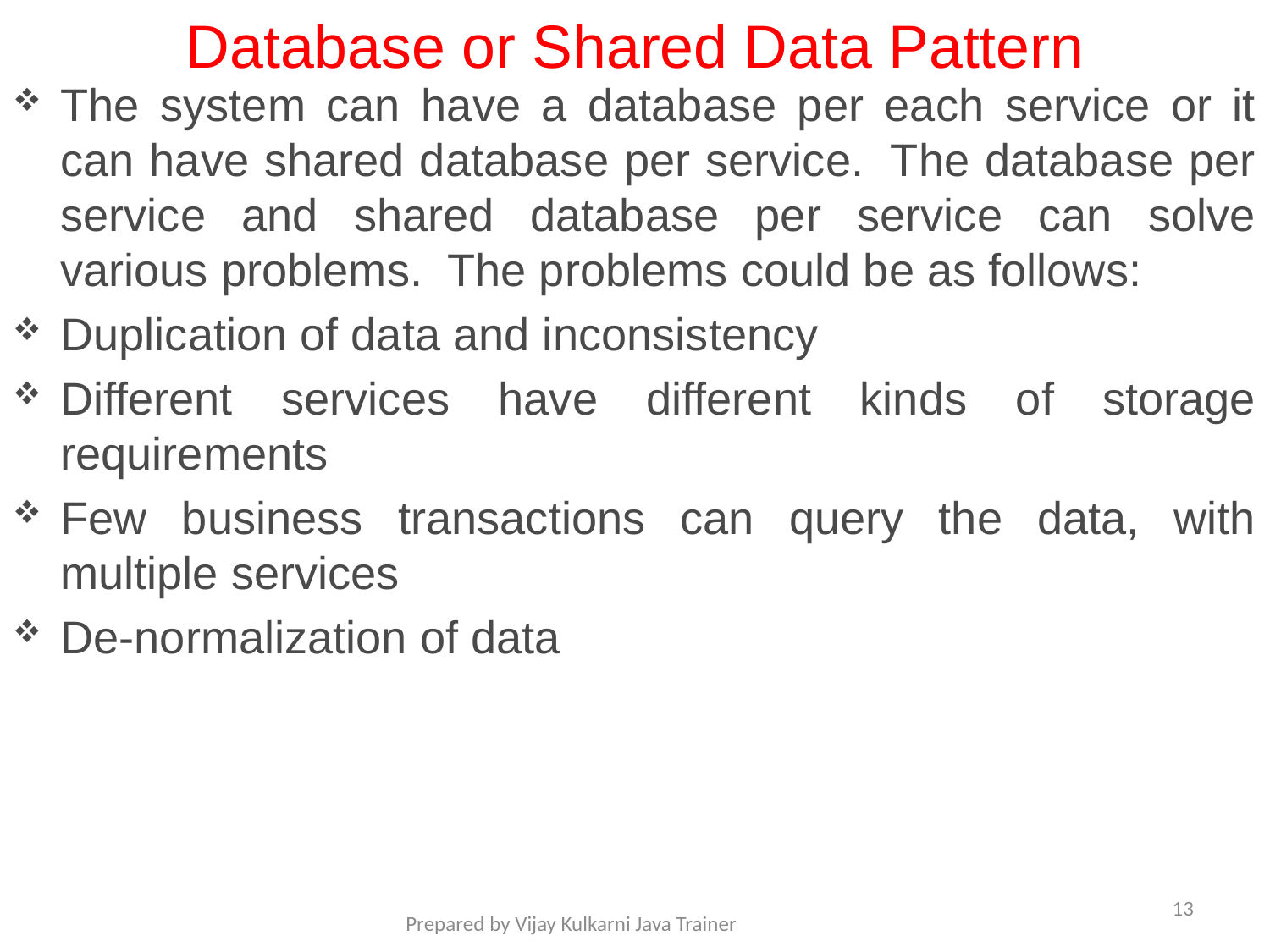

# Database or Shared Data Pattern
The system can have a database per each service or it can have shared database per service.  The database per service and shared database per service can solve various problems.  The problems could be as follows:
Duplication of data and inconsistency
Different services have different kinds of storage requirements
Few business transactions can query the data, with multiple services
De-normalization of data

13
Prepared by Vijay Kulkarni Java Trainer